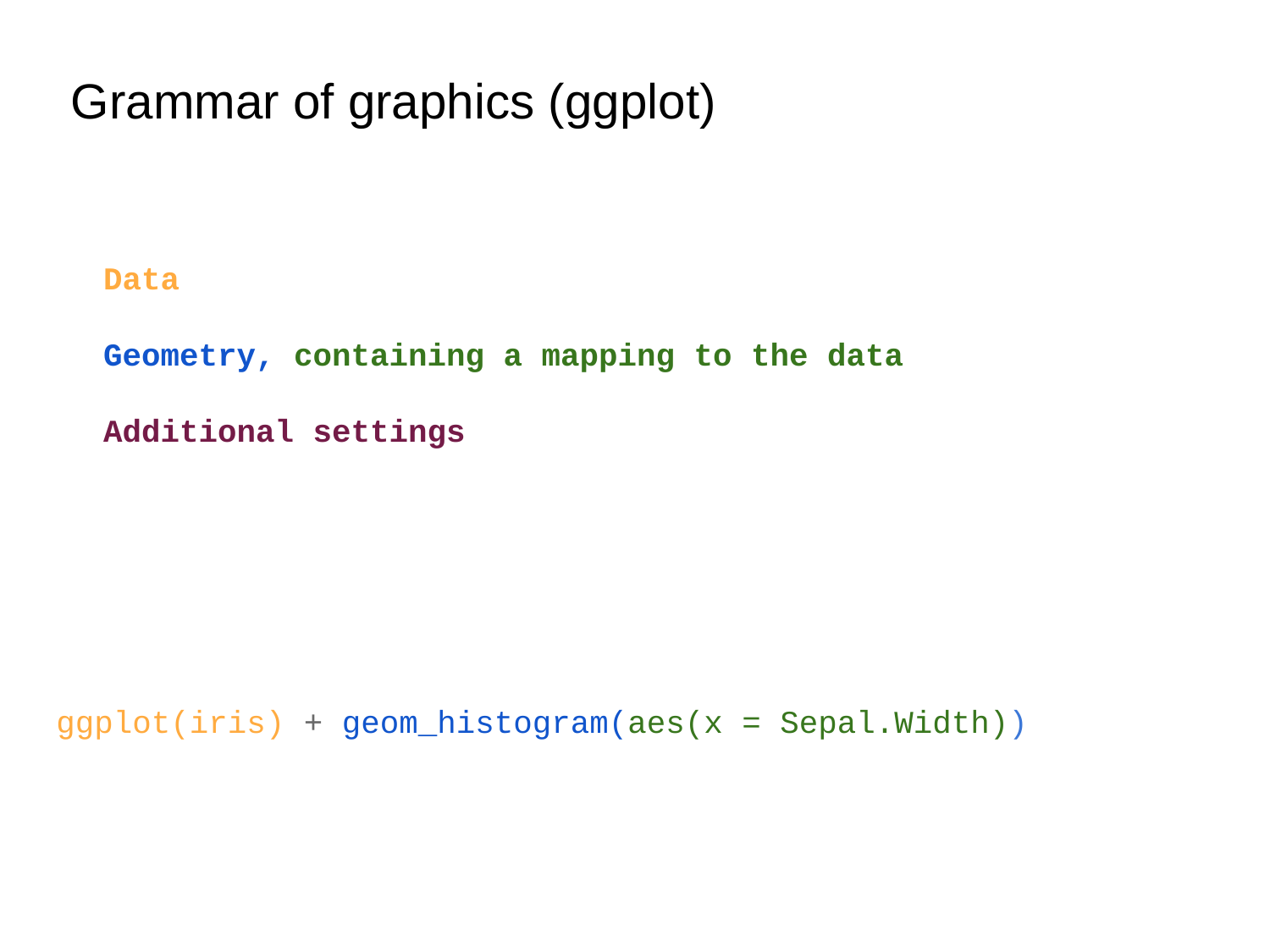

Grammar of graphics (ggplot)

Data

Geometry, containing a mapping to the data

Additional settings
ggplot(iris) + geom_histogram(aes(x = Sepal.Width))